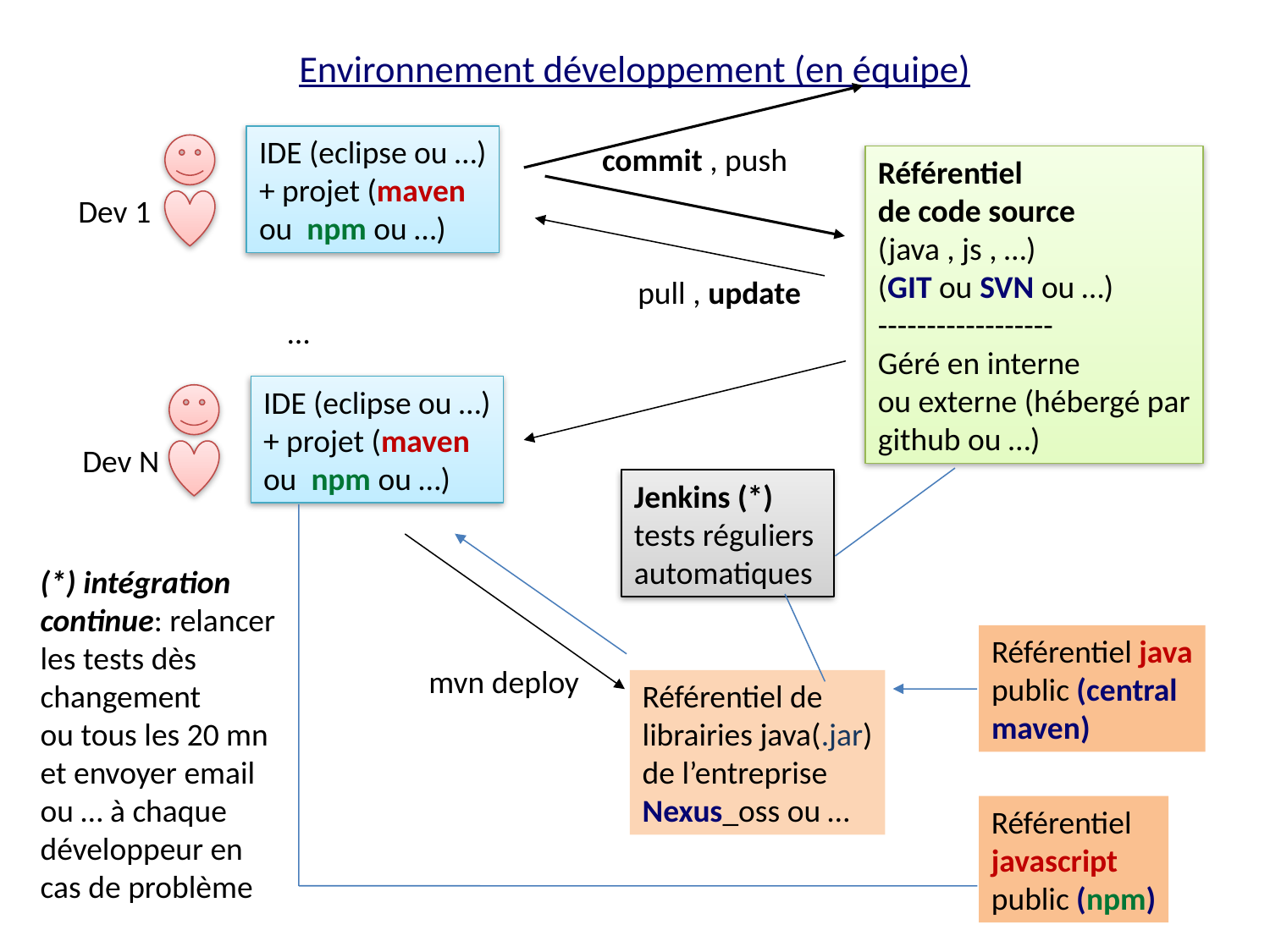

Environnement développement (en équipe)

IDE (eclipse ou …)
+ projet (maven
ou  npm ou …)
commit , push

Référentiel
de code source
(java , js , …)
(GIT ou SVN ou …)
------------------
Géré en interne
ou externe (hébergé par
github ou …)

Dev 1

pull , update
…

IDE (eclipse ou …)
+ projet (maven
ou  npm ou …)

Dev N

Jenkins (*)
tests réguliers
automatiques

(*) intégration
continue: relancer
les tests dès
changement
ou tous les 20 mn
et envoyer email
ou … à chaque
développeur en
cas de problème

Référentiel java
public (central
maven)
mvn deploy
Référentiel de
librairies java(.jar)
de l’entreprise
Nexus_oss ou …

Référentiel
javascript
public (npm)